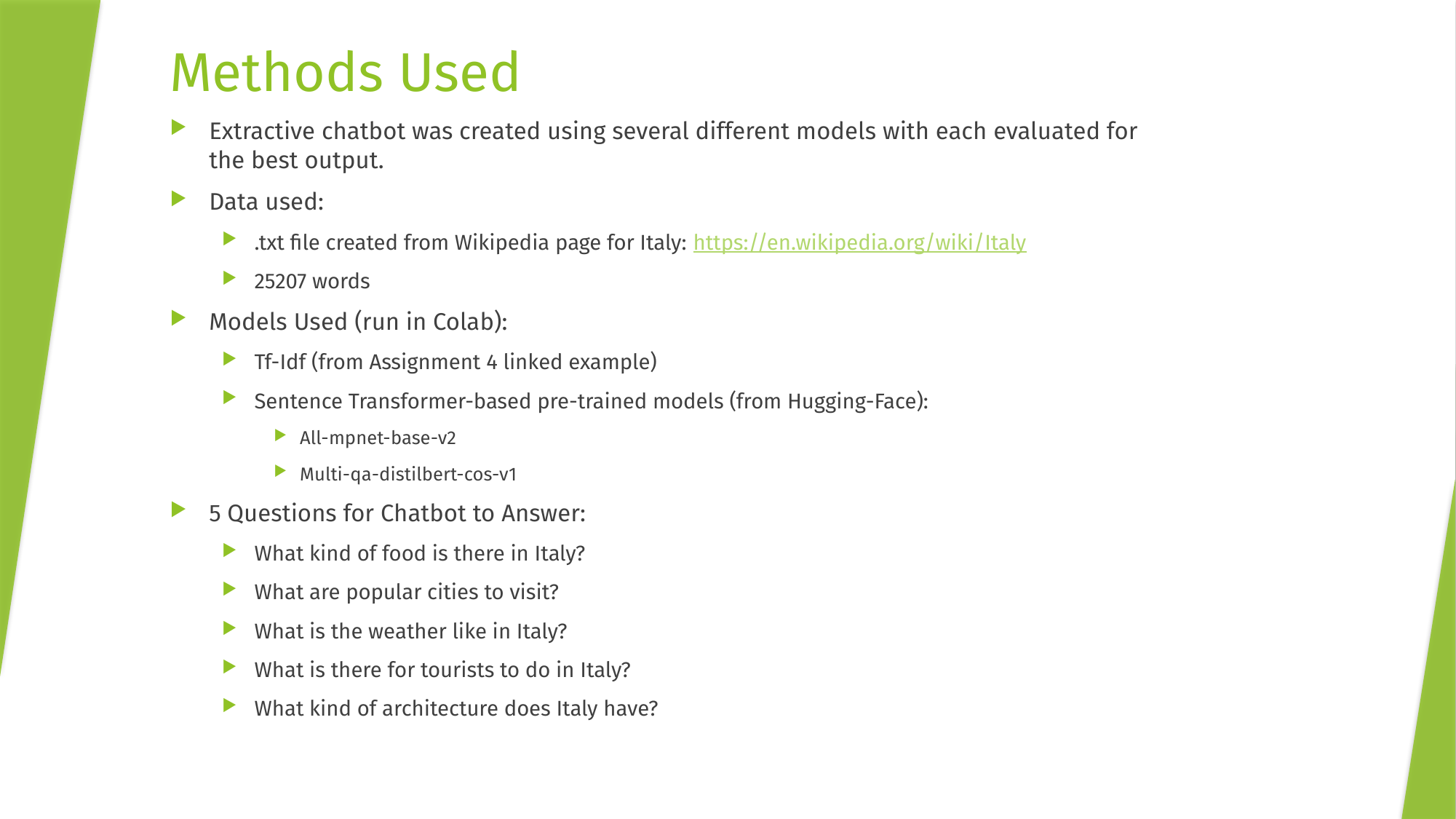

# Methods Used
Extractive chatbot was created using several different models with each evaluated for the best output.
Data used:
.txt file created from Wikipedia page for Italy: https://en.wikipedia.org/wiki/Italy
25207 words
Models Used (run in Colab):
Tf-Idf (from Assignment 4 linked example)
Sentence Transformer-based pre-trained models (from Hugging-Face):
All-mpnet-base-v2
Multi-qa-distilbert-cos-v1
5 Questions for Chatbot to Answer:
What kind of food is there in Italy?
What are popular cities to visit?
What is the weather like in Italy?
What is there for tourists to do in Italy?
What kind of architecture does Italy have?